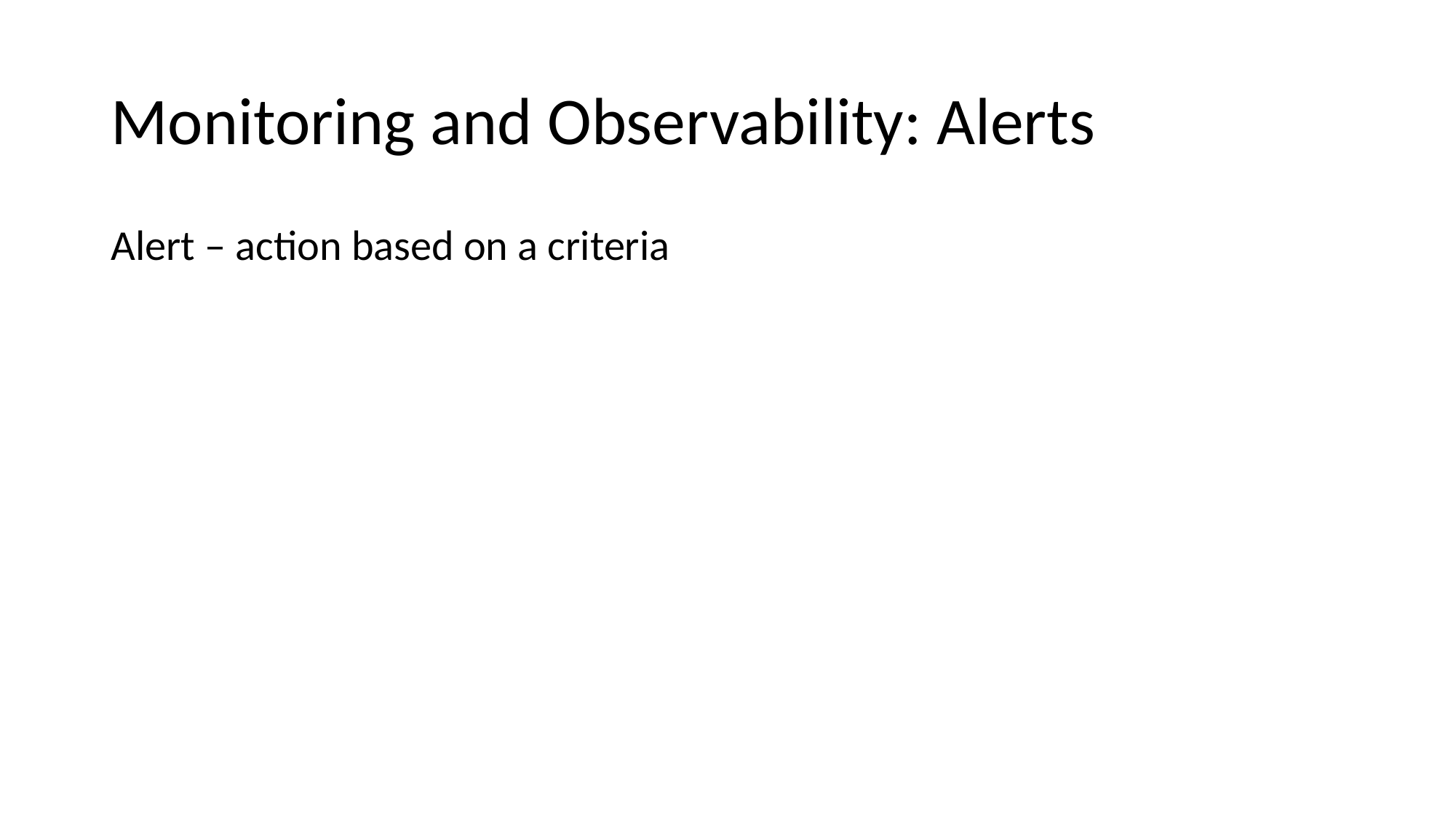

# Monitoring and Observability: Alerts
Alert – action based on a criteria